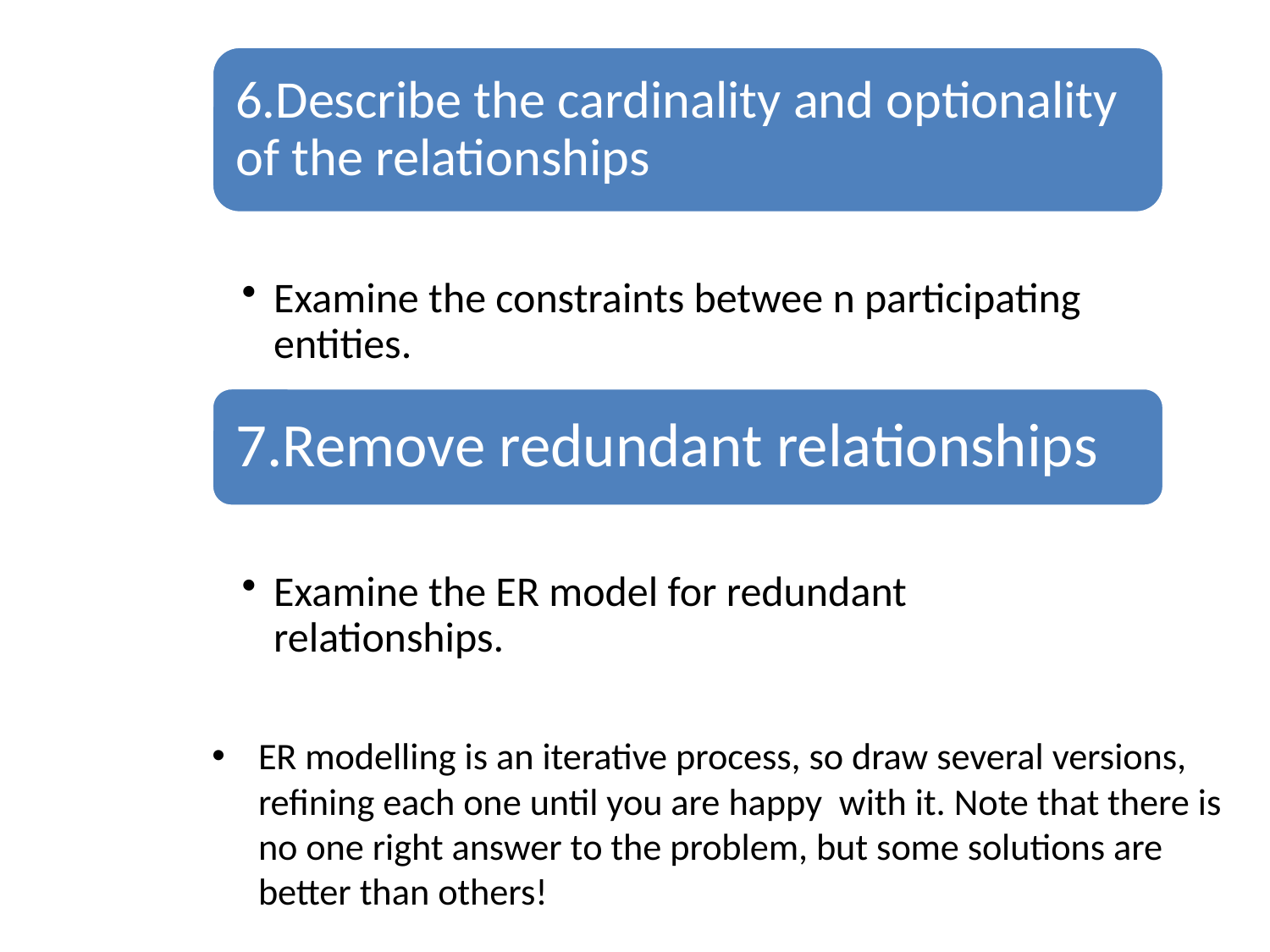

6.Describe the cardinality and optionality of the relationships

Examine the constraints betwee n participating entities.

ER modelling is an iterative process, so draw several versions, refining each one until you are happy  with it. Note that there is no one right answer to the problem, but some solutions are better than others!

7.Remove redundant relationships

Examine the ER model for redundant relationships.